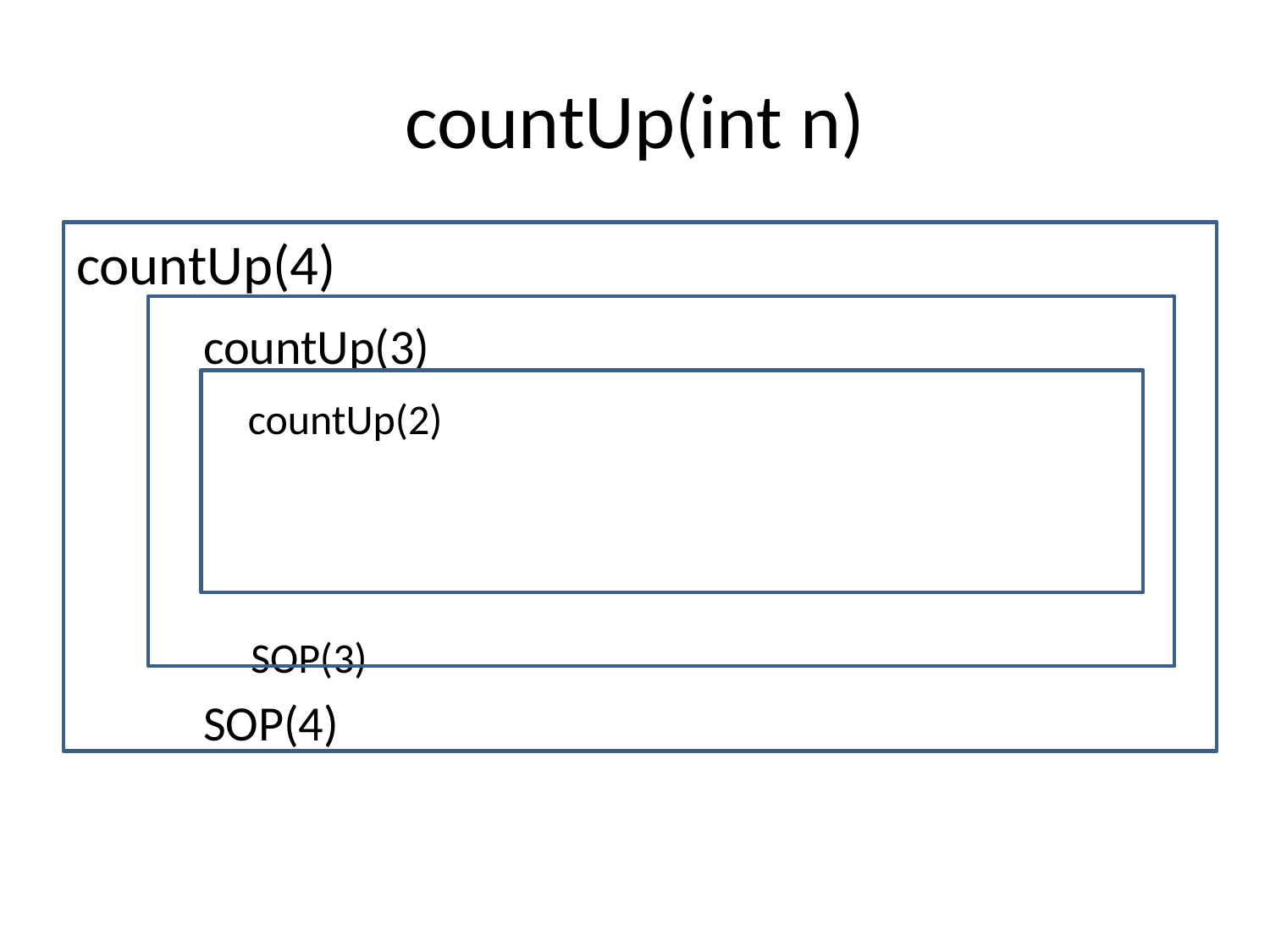

# countUp(int n)
countUp(4)
	countUp(3)
	    countUp(2)

	     SOP(3)
	SOP(4)